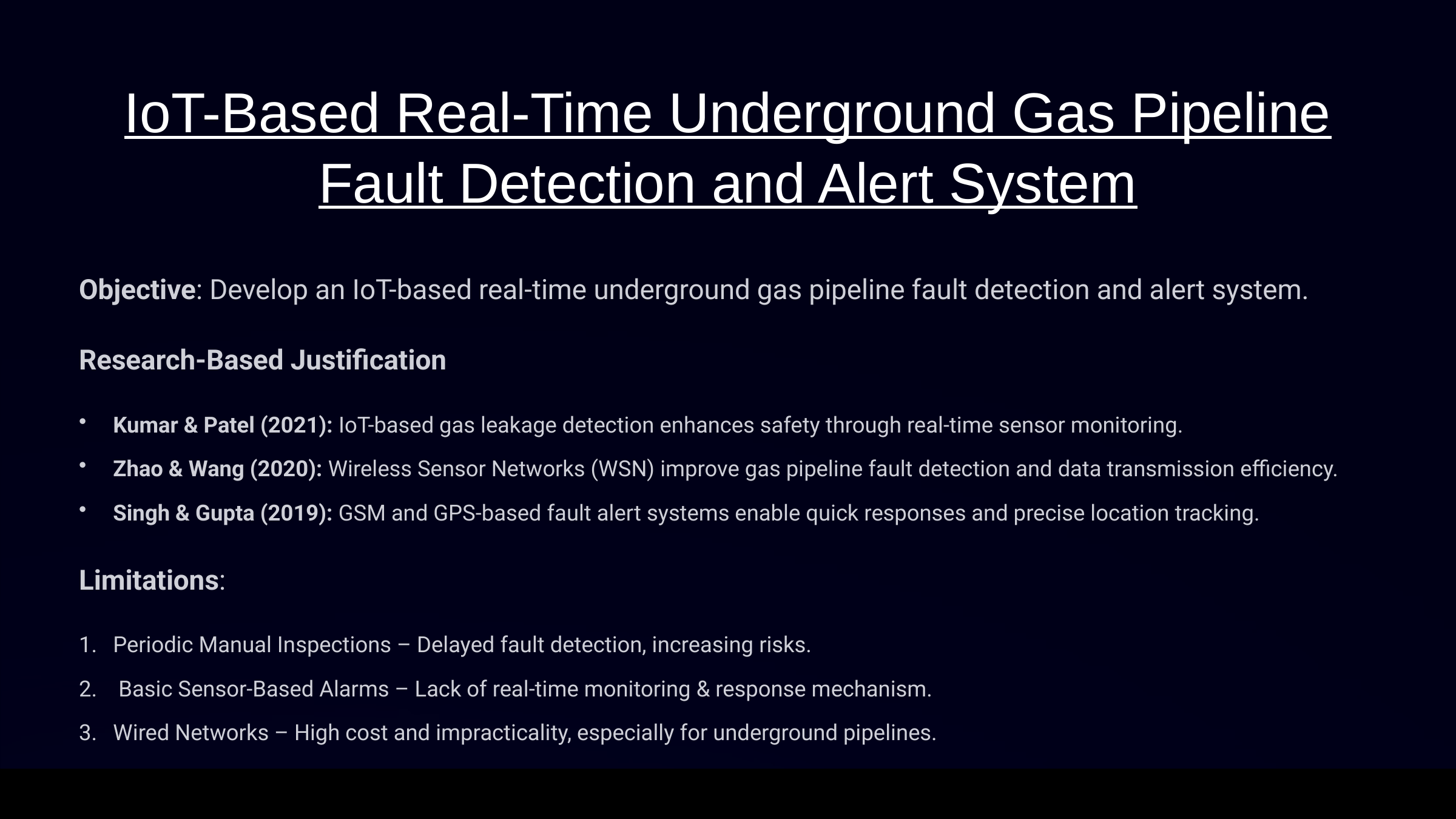

IoT-Based Real-Time Underground Gas Pipeline Fault Detection and Alert System
Objective: Develop an IoT-based real-time underground gas pipeline fault detection and alert system.
Research-Based Justification
Kumar & Patel (2021): IoT-based gas leakage detection enhances safety through real-time sensor monitoring.
Zhao & Wang (2020): Wireless Sensor Networks (WSN) improve gas pipeline fault detection and data transmission efficiency.
Singh & Gupta (2019): GSM and GPS-based fault alert systems enable quick responses and precise location tracking.
Limitations:
Periodic Manual Inspections – Delayed fault detection, increasing risks.
 Basic Sensor-Based Alarms – Lack of real-time monitoring & response mechanism.
Wired Networks – High cost and impracticality, especially for underground pipelines.